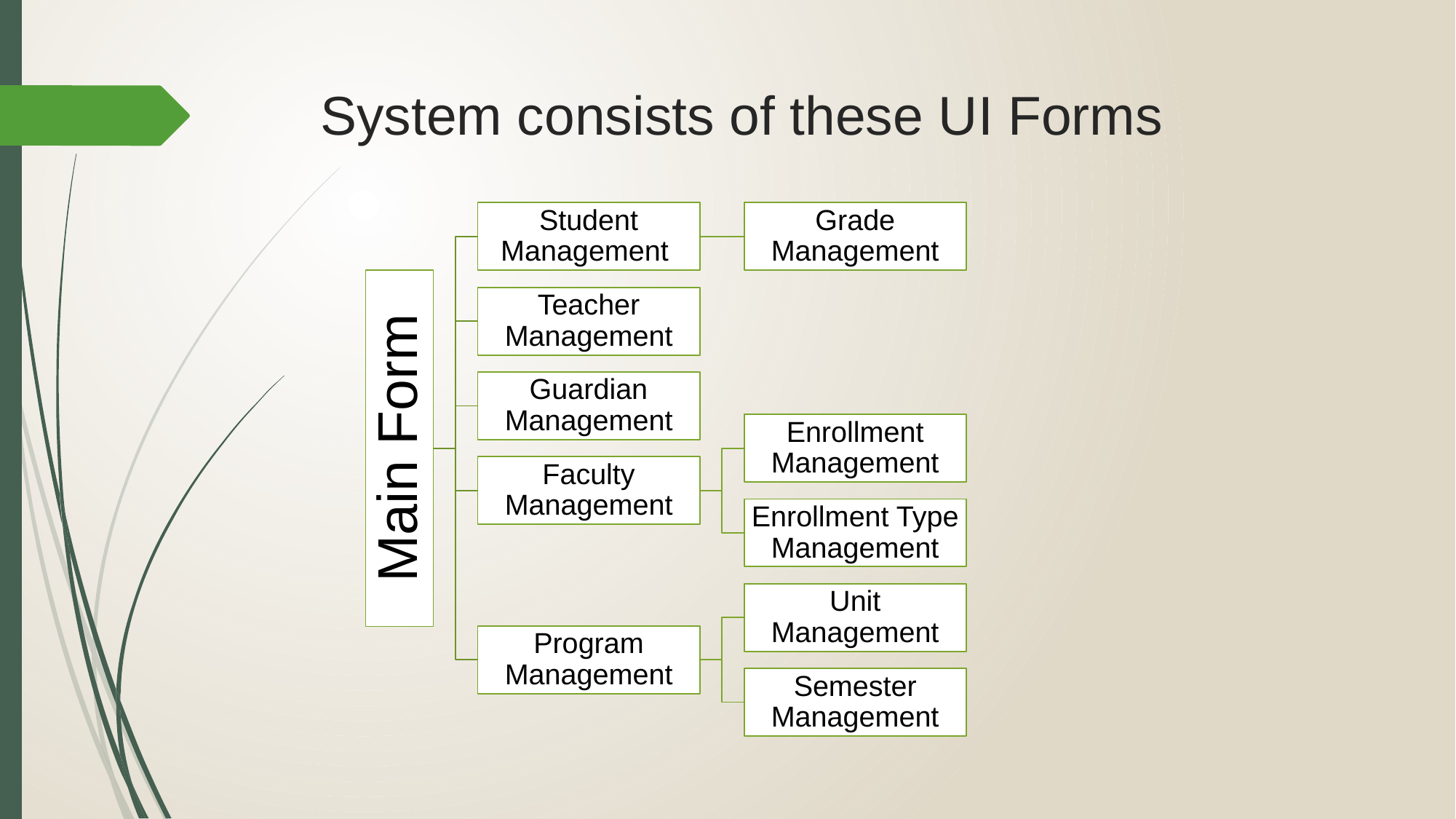

# System consists of these UI Forms

Main Form
Student Management
Grade Management
Teacher Management
Guardian Management
Faculty Management
Enrollment Management
Enrollment Type Management
Program Management
Unit Management
Semester Management